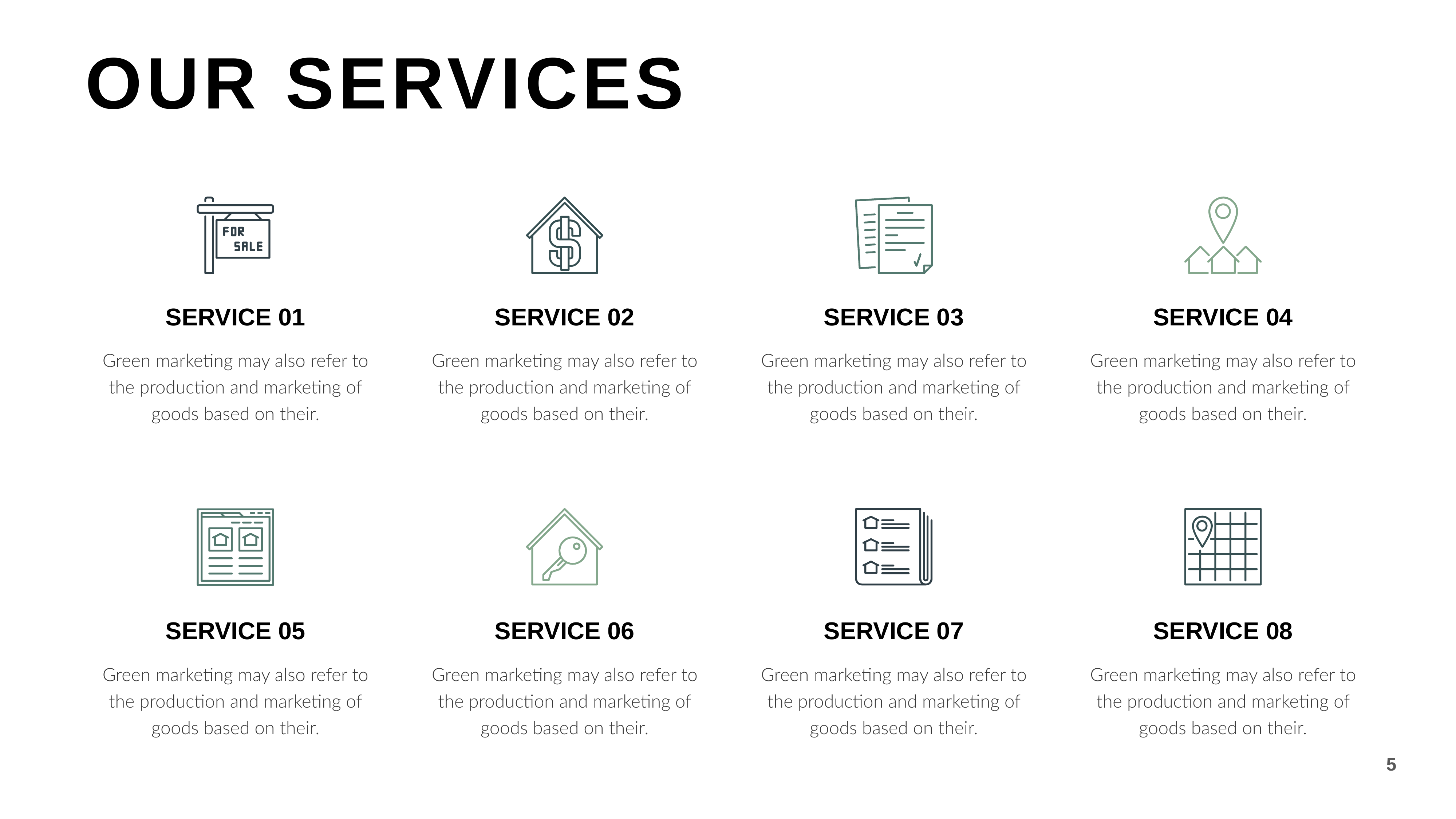

OUR SERVICES

SERVICE 01
SERVICE 02
SERVICE 03
SERVICE 04
Green marketing may also refer to the production and marketing of goods based on their.
Green marketing may also refer to the production and marketing of goods based on their.
Green marketing may also refer to the production and marketing of goods based on their.
Green marketing may also refer to the production and marketing of goods based on their.

SERVICE 05
SERVICE 06
SERVICE 07
SERVICE 08
Green marketing may also refer to the production and marketing of goods based on their.
Green marketing may also refer to the production and marketing of goods based on their.
Green marketing may also refer to the production and marketing of goods based on their.
Green marketing may also refer to the production and marketing of goods based on their.